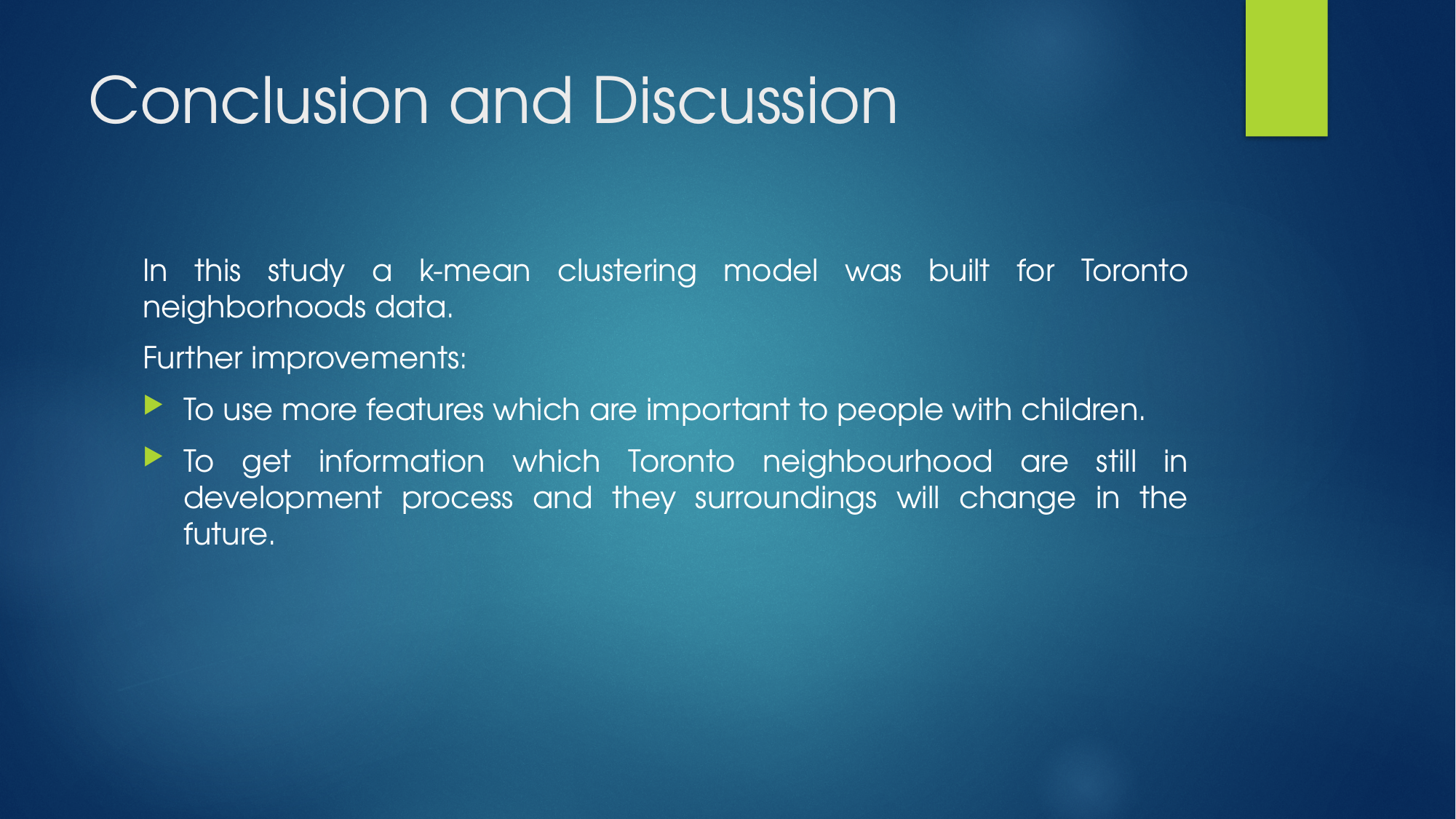

# Conclusion and Discussion
In this study a k-mean clustering model was built for Toronto neighborhoods data.
Further improvements:
To use more features which are important to people with children.
To get information which Toronto neighbourhood are still in development process and they surroundings will change in the future.